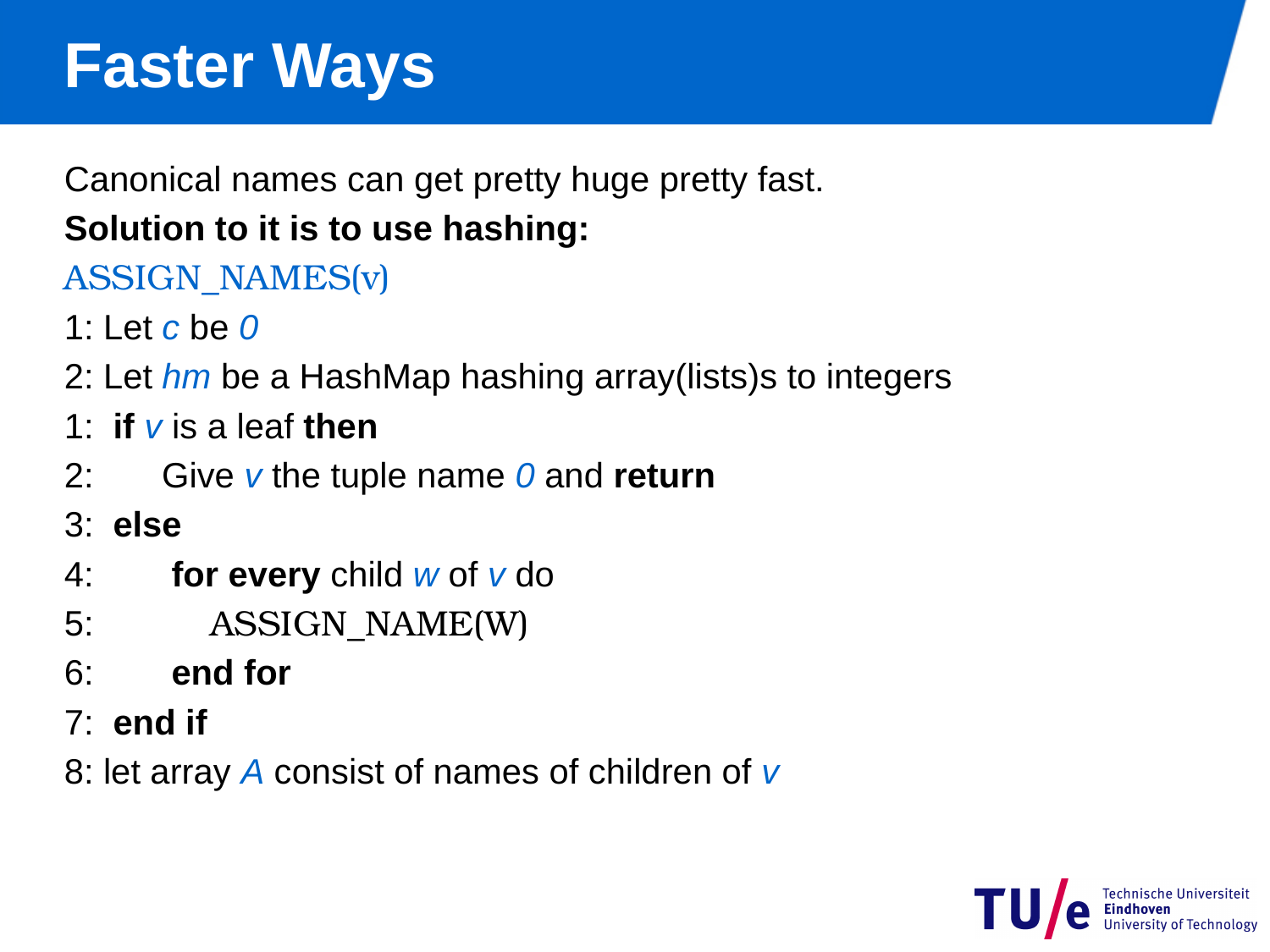

# Faster Ways
Canonical names can get pretty huge pretty fast.
Solution to it is to use hashing:
Assign_Names(v)
1: Let c be 0
2: Let hm be a HashMap hashing array(lists)s to integers
1:  if v is a leaf then
2:       Give v the tuple name 0 and return
3:  else
4:        for every child w of v do
5:            Assign_Name(w)
6:        end for
7:  end if
8: let array A consist of names of children of v